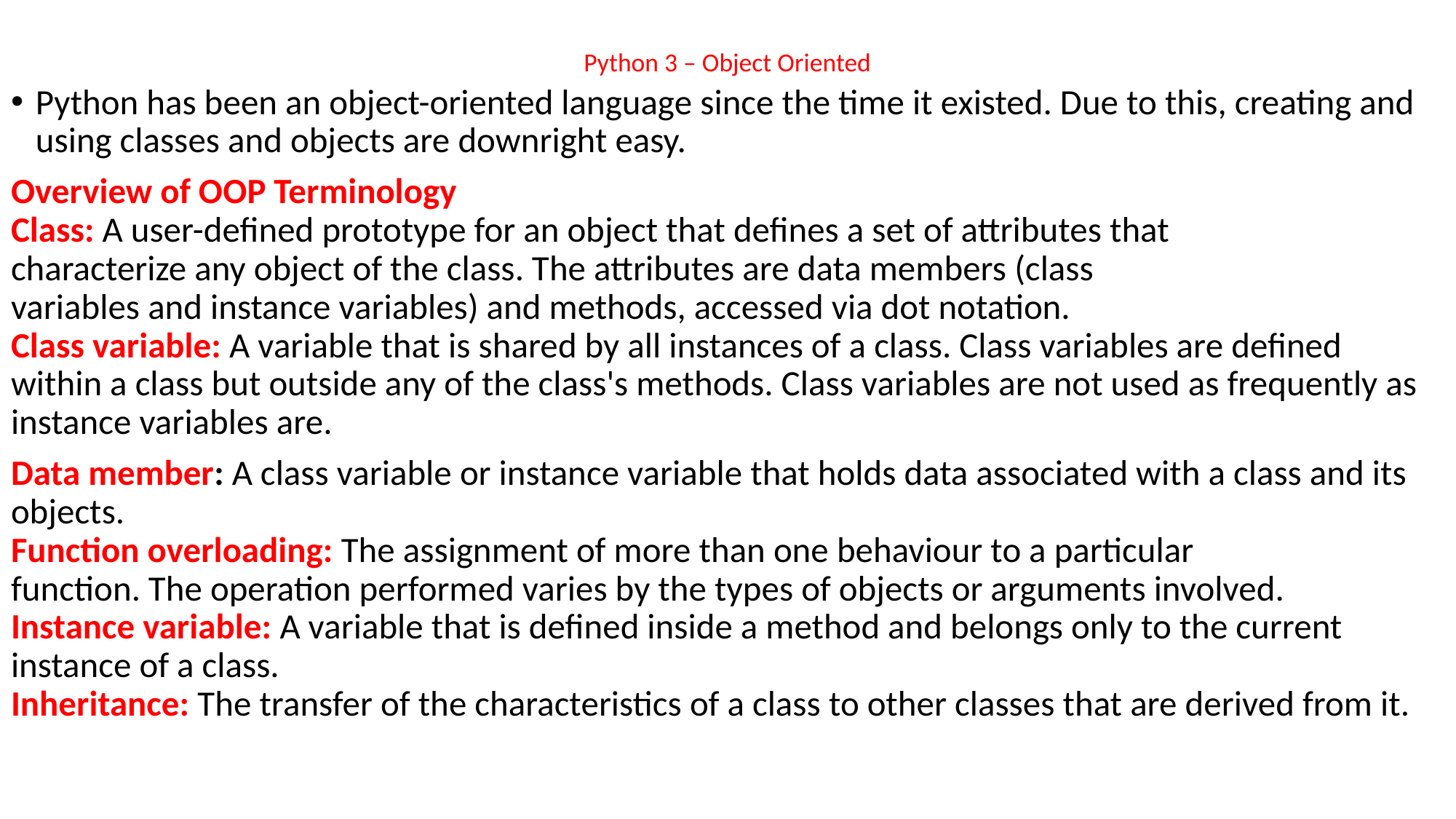

# Python 3 – Object Oriented
Python has been an object-oriented language since the time it existed. Due to this, creating and using classes and objects are downright easy.
Overview of OOP Terminology
Class: A user-defined prototype for an object that defines a set of attributes that
characterize any object of the class. The attributes are data members (class
variables and instance variables) and methods, accessed via dot notation.
Class variable: A variable that is shared by all instances of a class. Class variables are defined within a class but outside any of the class's methods. Class variables are not used as frequently as instance variables are.
Data member: A class variable or instance variable that holds data associated with a class and its objects.
Function overloading: The assignment of more than one behaviour to a particular
function. The operation performed varies by the types of objects or arguments involved.
Instance variable: A variable that is defined inside a method and belongs only to the current instance of a class.
Inheritance: The transfer of the characteristics of a class to other classes that are derived from it.